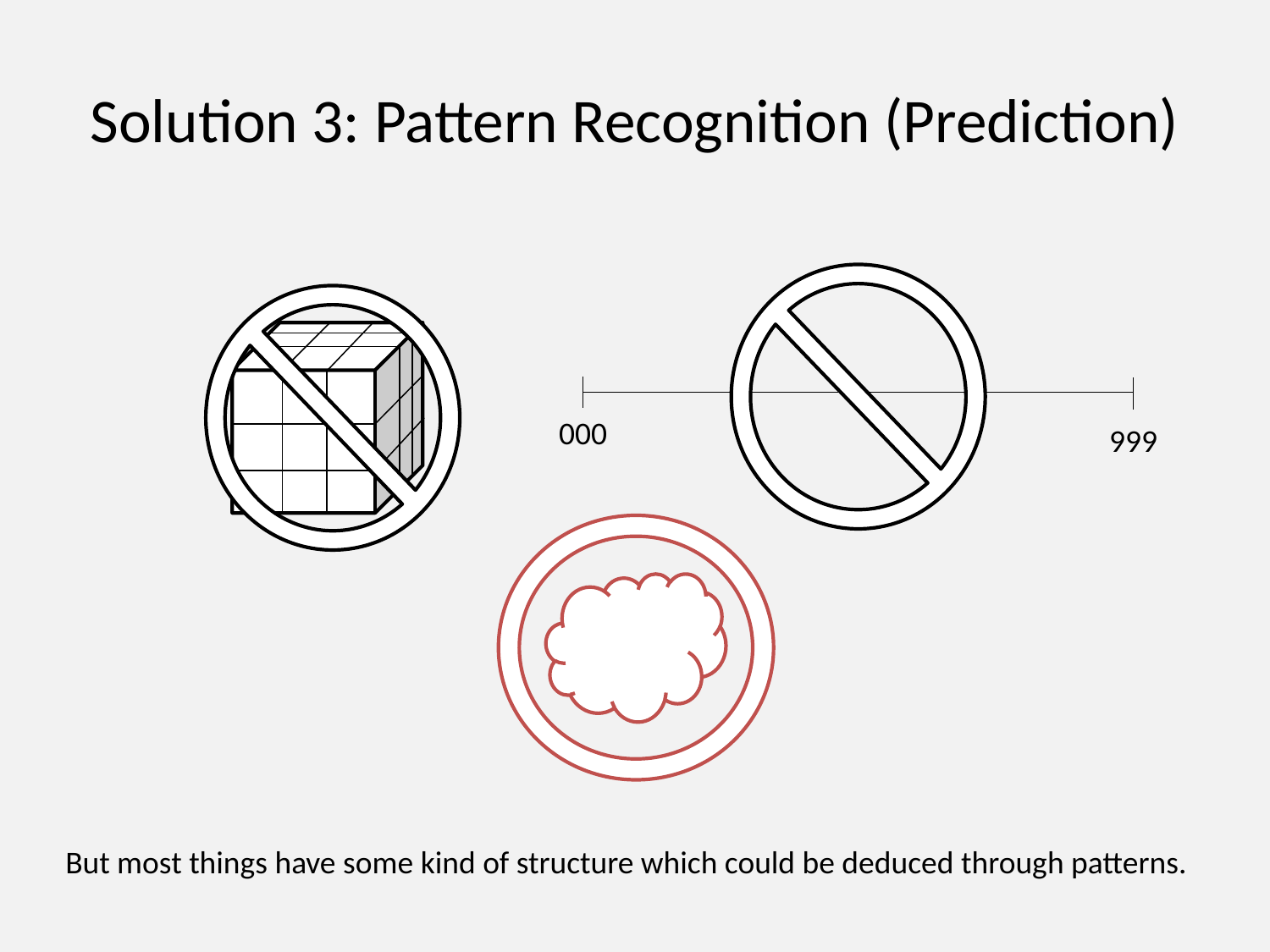

# Solution 3: Pattern Recognition (Prediction)

000
999

But most things have some kind of structure which could be deduced through patterns.